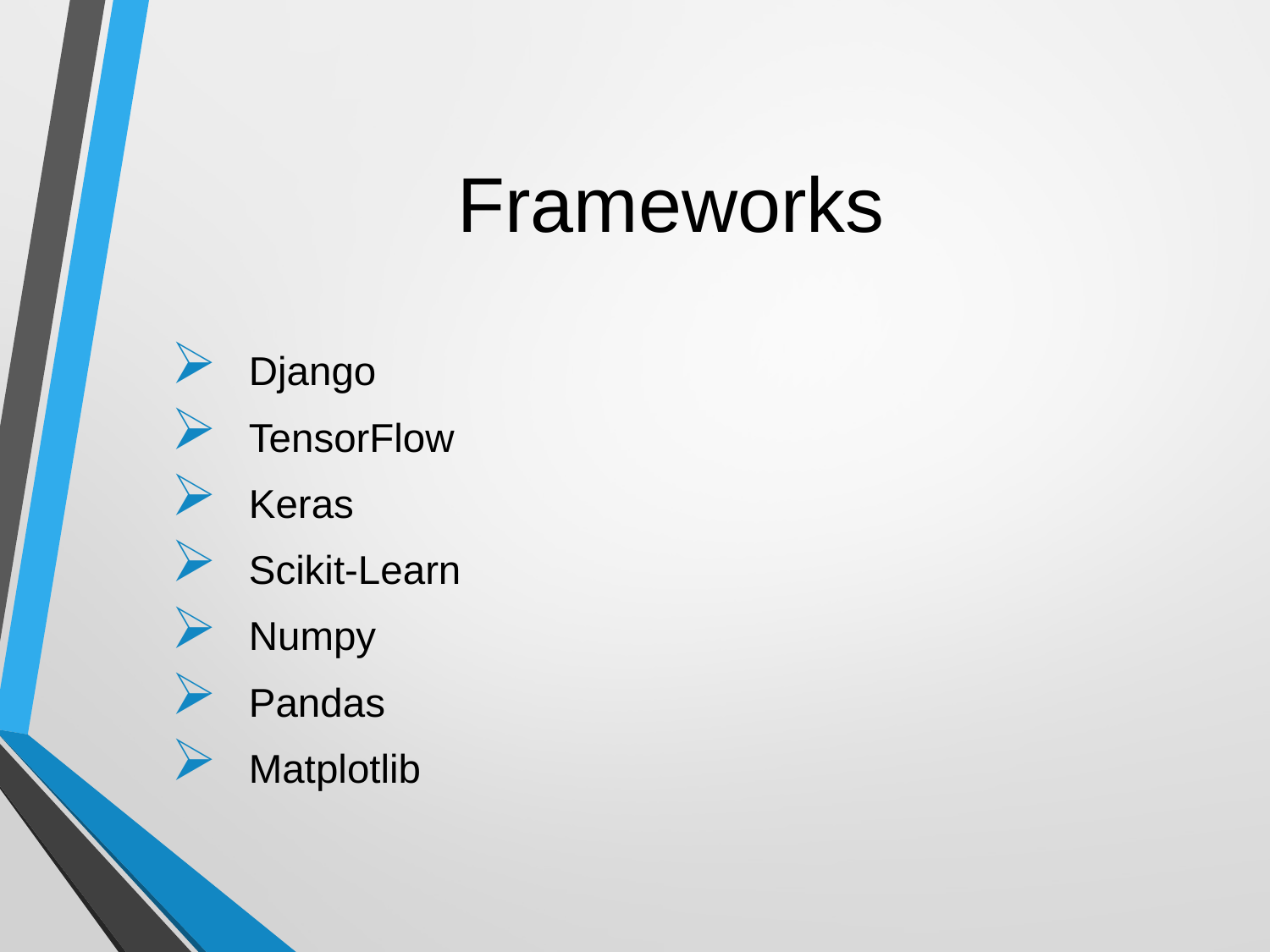

# Frameworks
   Django
   TensorFlow
   Keras
   Scikit-Learn
   Numpy
   Pandas
   Matplotlib